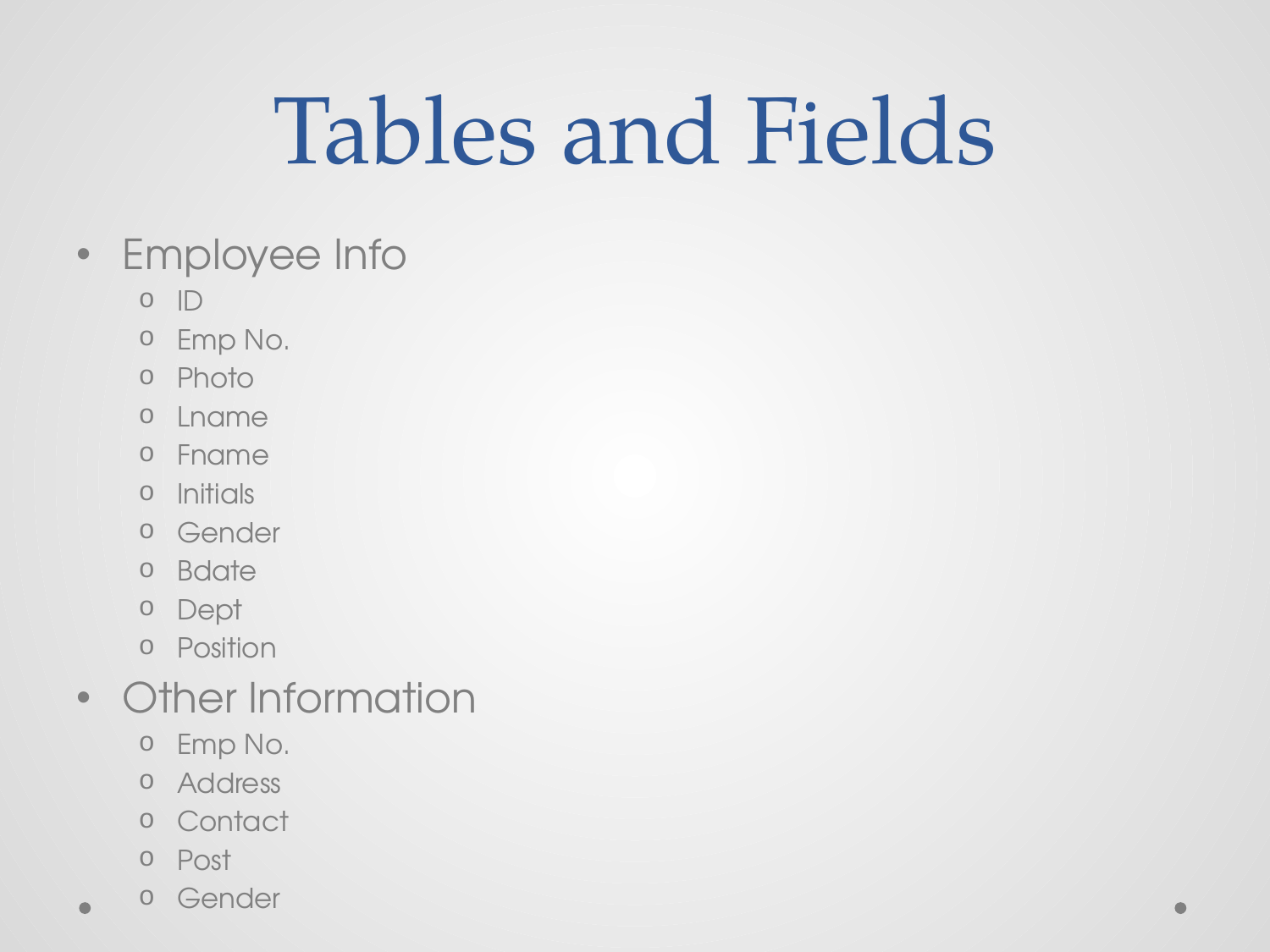

# Tables and Fields
Employee Info
ID
Emp No.
Photo
Lname
Fname
Initials
Gender
Bdate
Dept
Position
Other Information
Emp No.
Address
Contact
Post
Gender